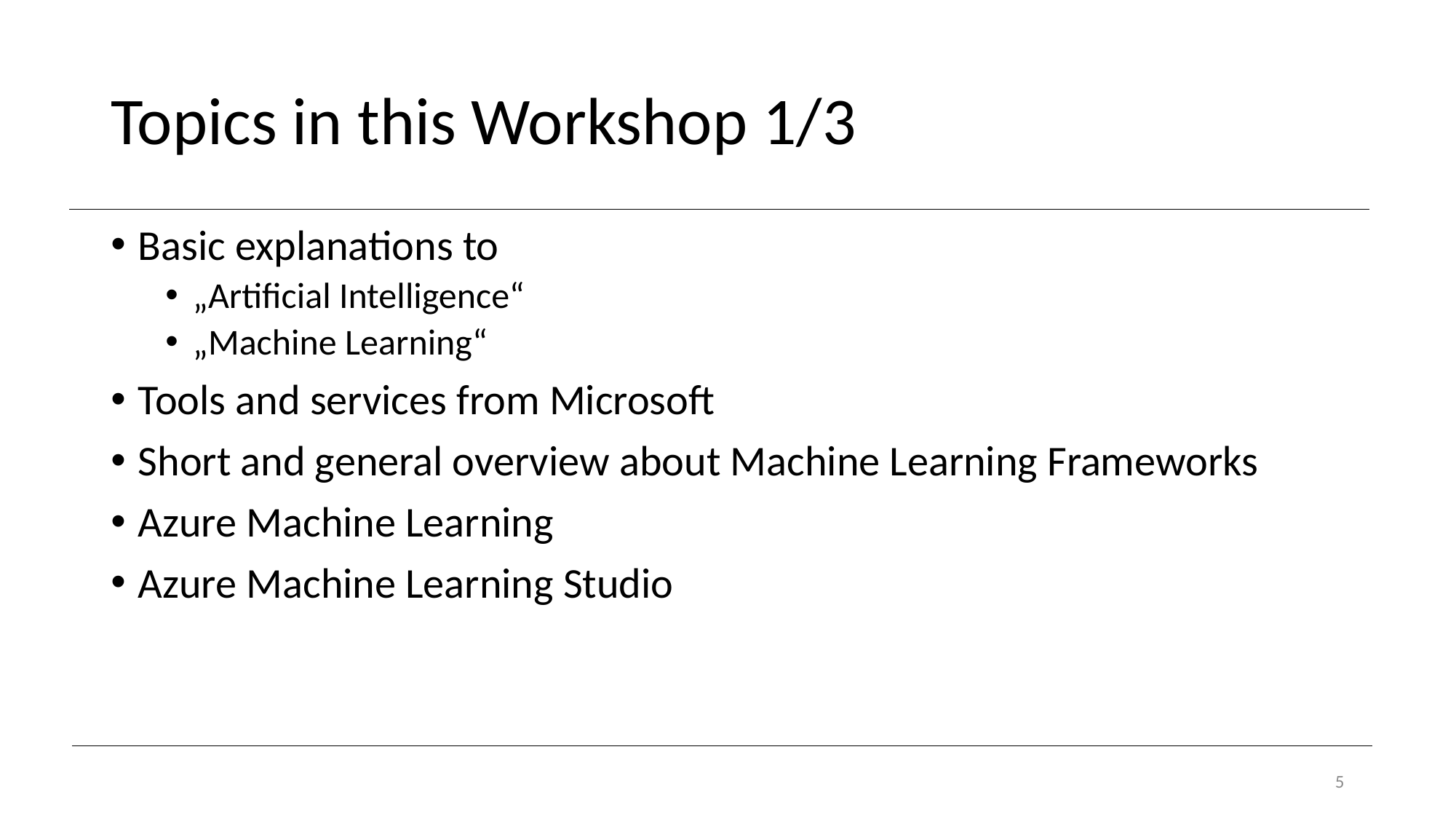

# Topics in this Workshop 1/3
Basic explanations to
„Artificial Intelligence“
„Machine Learning“
Tools and services from Microsoft
Short and general overview about Machine Learning Frameworks
Azure Machine Learning
Azure Machine Learning Studio
5